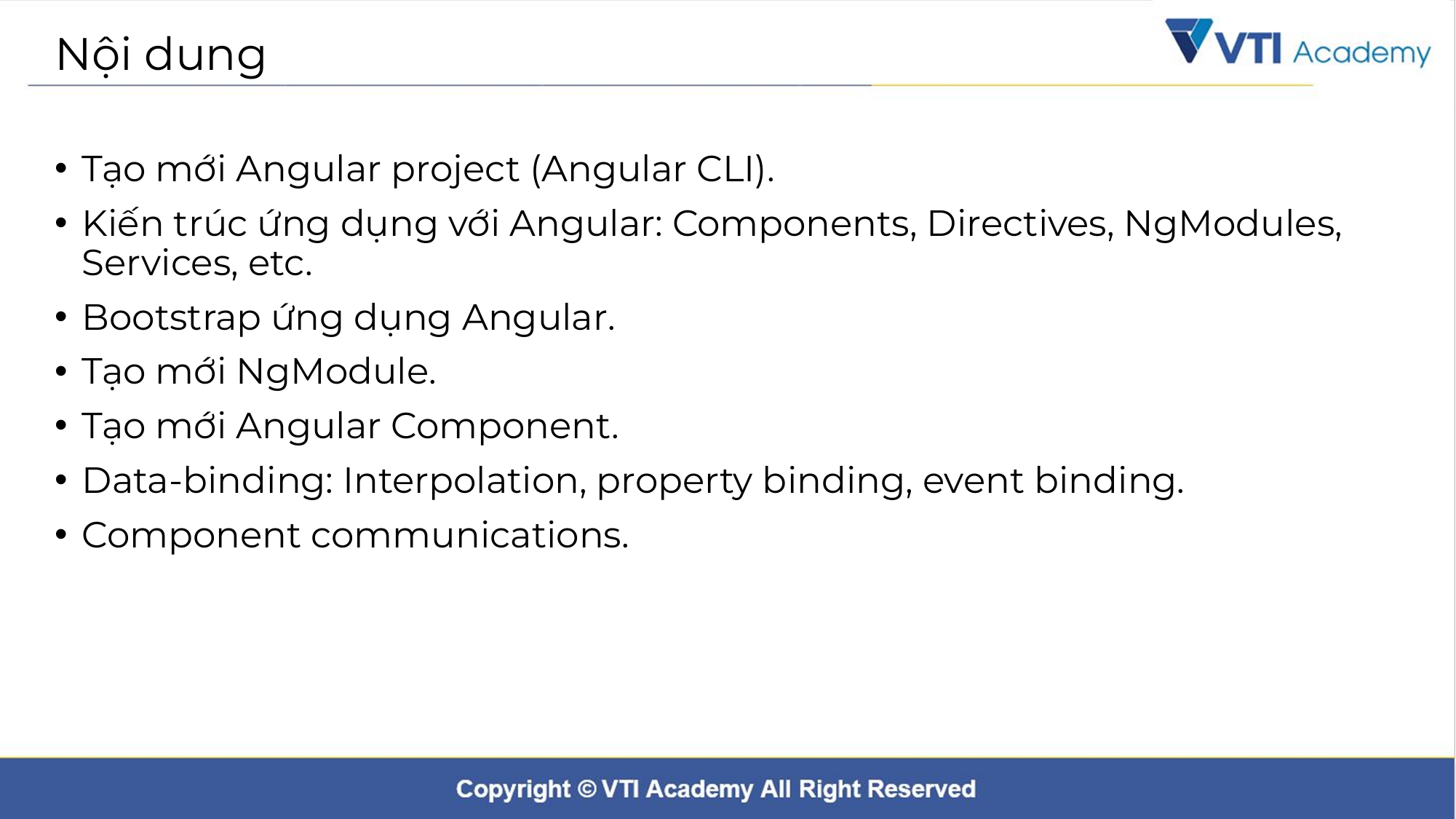

# Nội dung
Tạo mới Angular project (Angular CLI).
Kiến trúc ứng dụng với Angular: Components, Directives, NgModules, Services, etc.
Bootstrap ứng dụng Angular.
Tạo mới NgModule.
Tạo mới Angular Component.
Data-binding: Interpolation, property binding, event binding.
Component communications.
2
Training Material | Internal Use